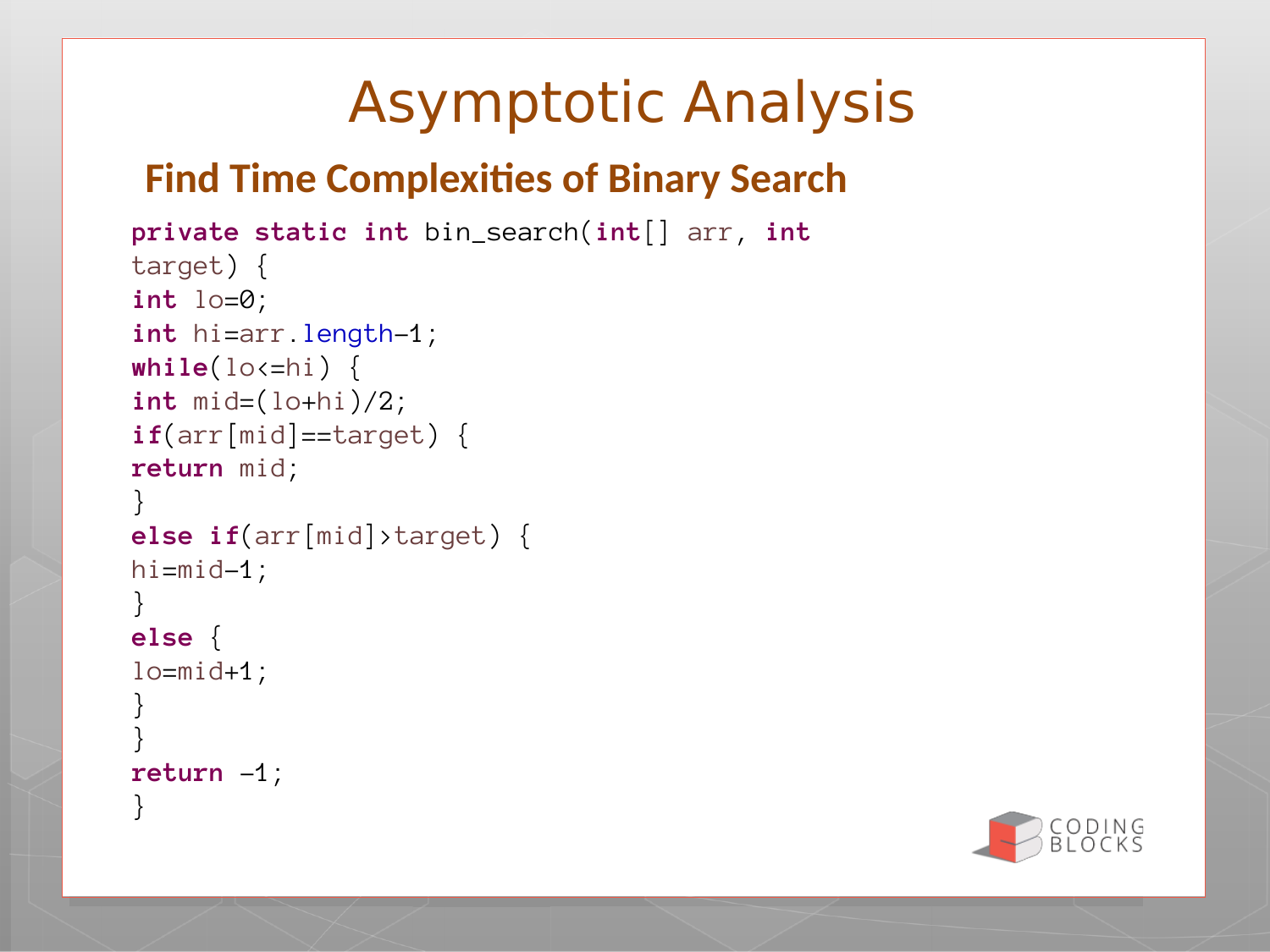

# Asymptotic Analysis
Find Time Complexities of Binary Search
private static int bin_search(int[] arr, int target) {
int lo=0;
int hi=arr.length-1;
while(lo<=hi) {
int mid=(lo+hi)/2;
if(arr[mid]==target) {
return mid;
}
else if(arr[mid]>target) {
hi=mid-1;
}
else {
lo=mid+1;
}
}
return -1;
}